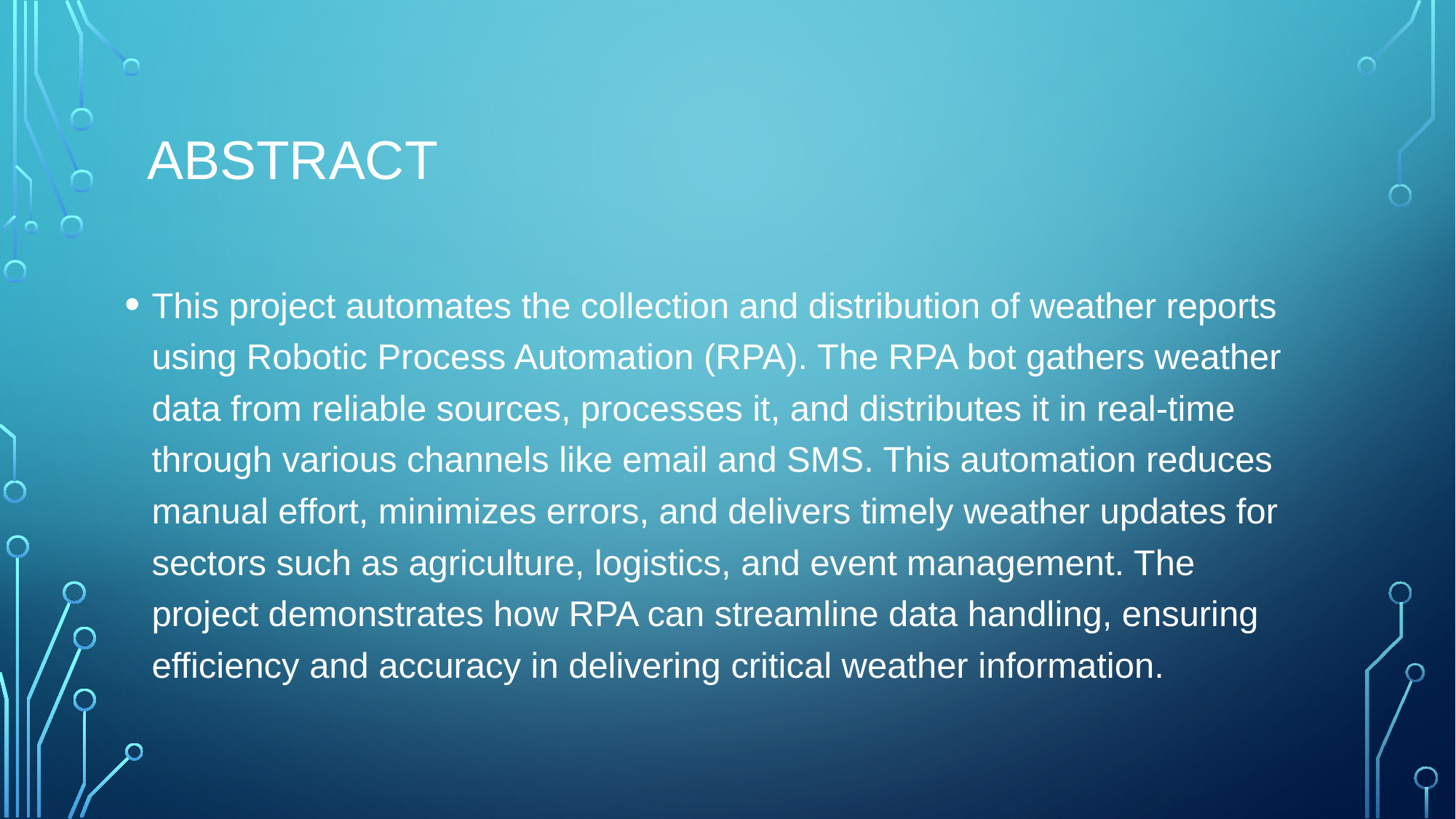

# ABSTRACT
This project automates the collection and distribution of weather reports using Robotic Process Automation (RPA). The RPA bot gathers weather data from reliable sources, processes it, and distributes it in real-time through various channels like email and SMS. This automation reduces manual effort, minimizes errors, and delivers timely weather updates for sectors such as agriculture, logistics, and event management. The project demonstrates how RPA can streamline data handling, ensuring efficiency and accuracy in delivering critical weather information.